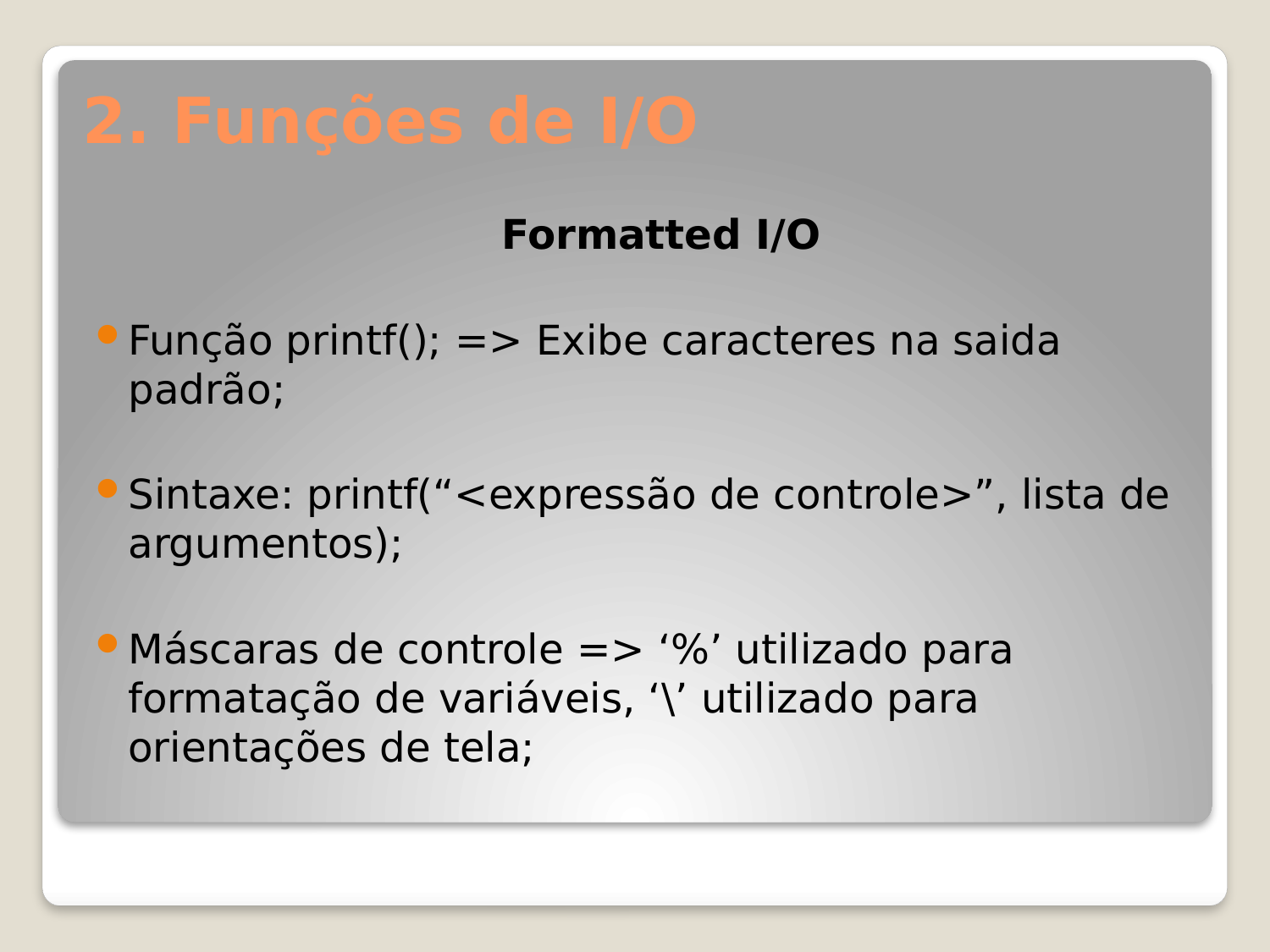

# 2. Funções de I/O
	Formatted I/O

Função printf(); => Exibe caracteres na saida padrão;

Sintaxe: printf(“<expressão de controle>”, lista de argumentos);

Máscaras de controle => ‘%’ utilizado para formatação de variáveis, ‘\’ utilizado para orientações de tela;